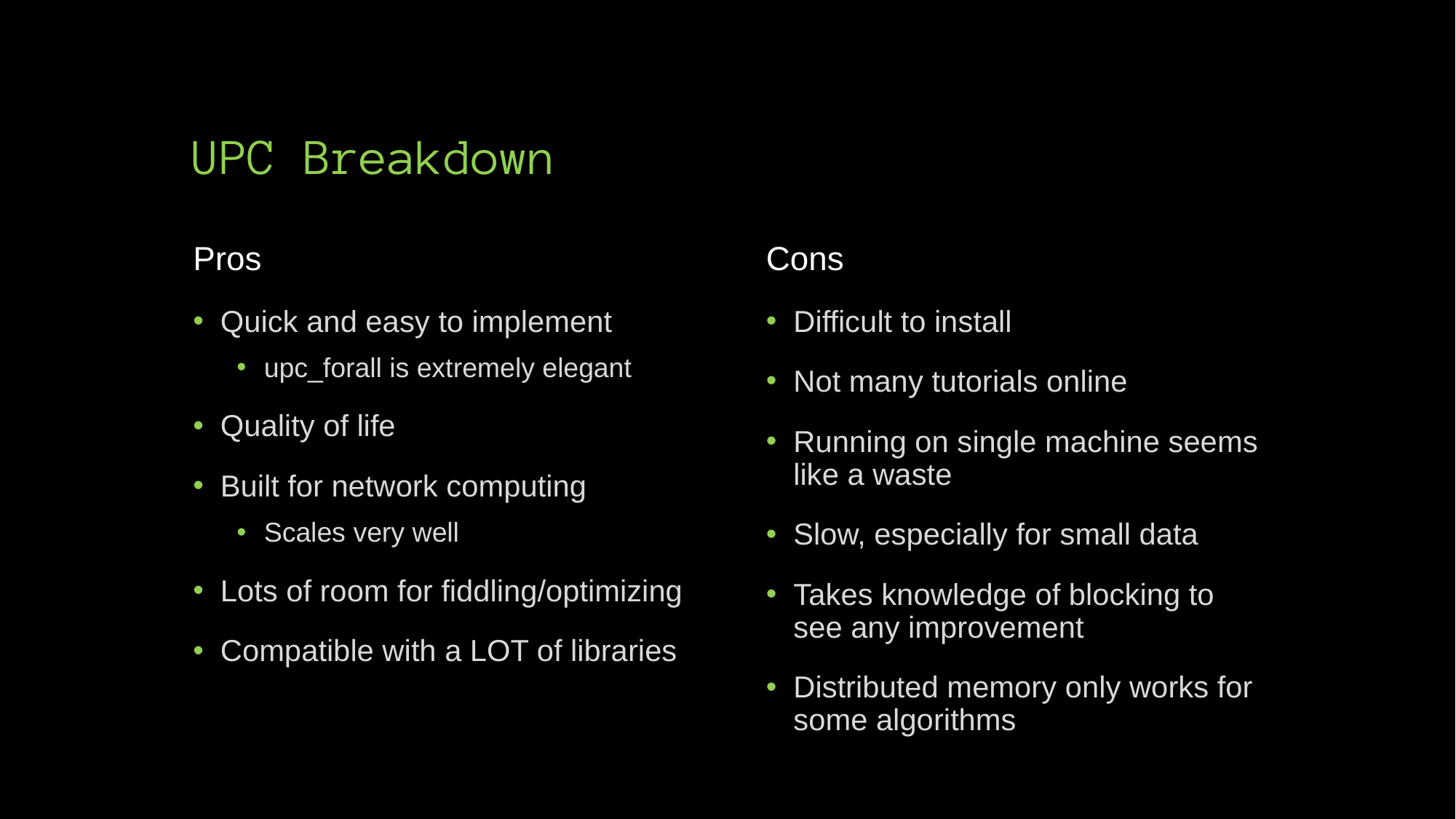

# UPC Breakdown
Pros
Cons
Quick and easy to implement
upc_forall is extremely elegant
Quality of life
Built for network computing
Scales very well
Lots of room for fiddling/optimizing
Compatible with a LOT of libraries

Difficult to install
Not many tutorials online
Running on single machine seems like a waste
Slow, especially for small data
Takes knowledge of blocking to see any improvement
Distributed memory only works for some algorithms